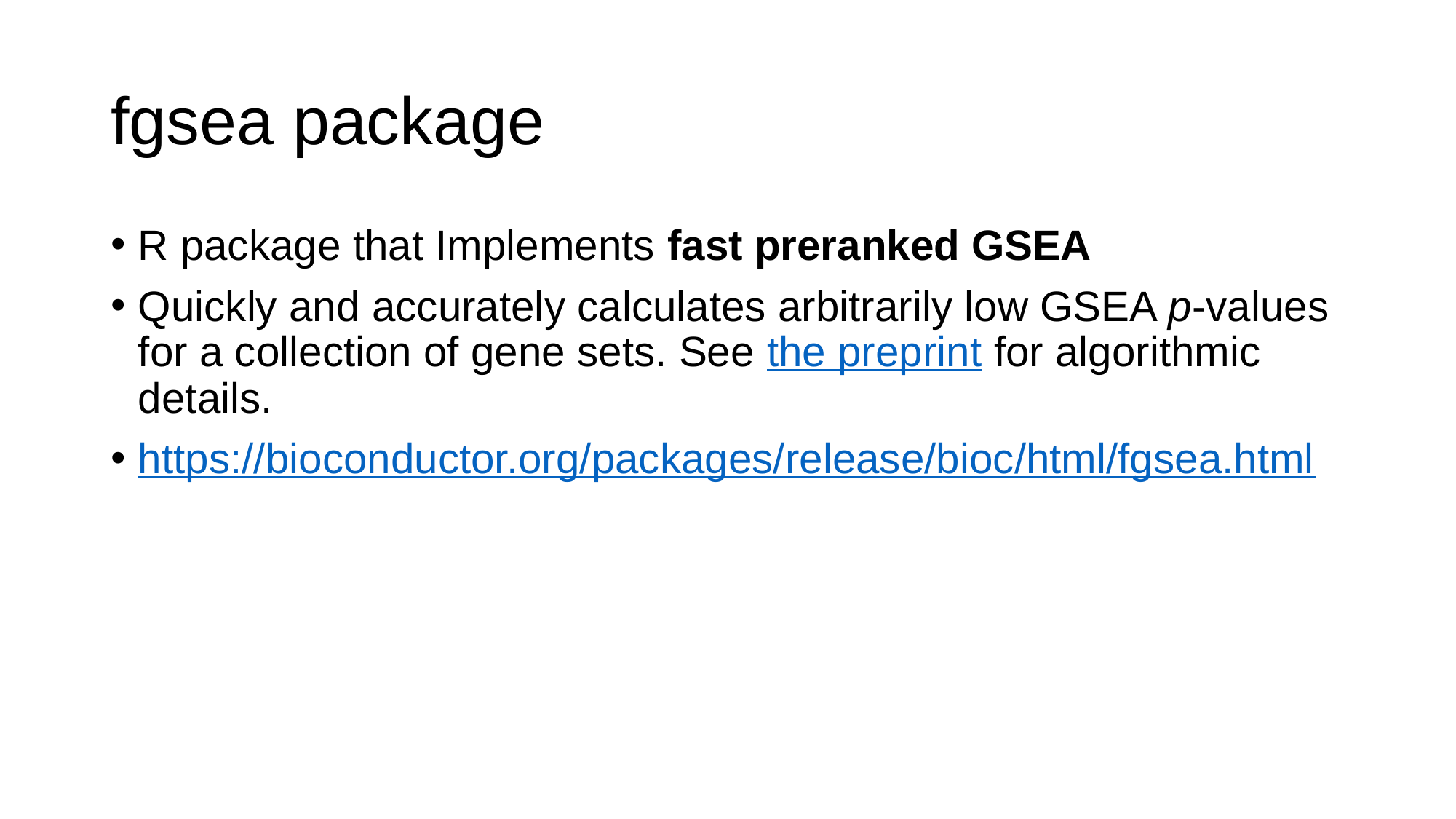

# fgsea package
R package that Implements fast preranked GSEA
Quickly and accurately calculates arbitrarily low GSEA p-values for a collection of gene sets. See the preprint for algorithmic details.
https://bioconductor.org/packages/release/bioc/html/fgsea.html